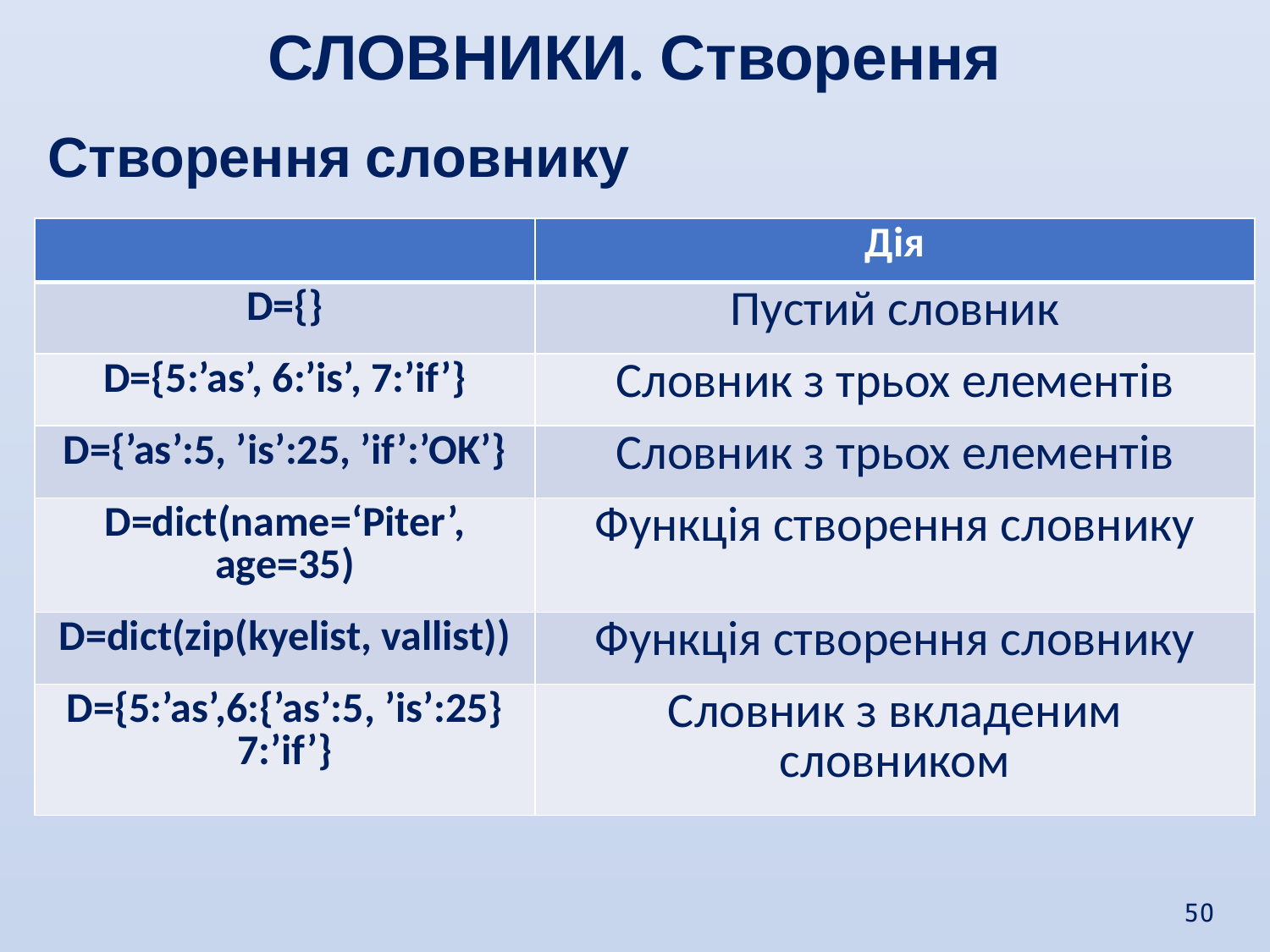

СЛОВНИКИ. Створення
Створення словнику
|  | Дія |
| --- | --- |
| D={} | Пустий словник |
| D={5:’as’, 6:’is’, 7:’if’} | Словник з трьох елементів |
| D={’as’:5, ’is’:25, ’if’:’OK’} | Словник з трьох елементів |
| D=dict(name=‘Piter’, age=35) | Функція створення словнику |
| D=dict(zip(kyelist, vallist)) | Функція створення словнику |
| D={5:’as’,6:{’as’:5, ’is’:25} 7:’if’} | Словник з вкладеним словником |
50